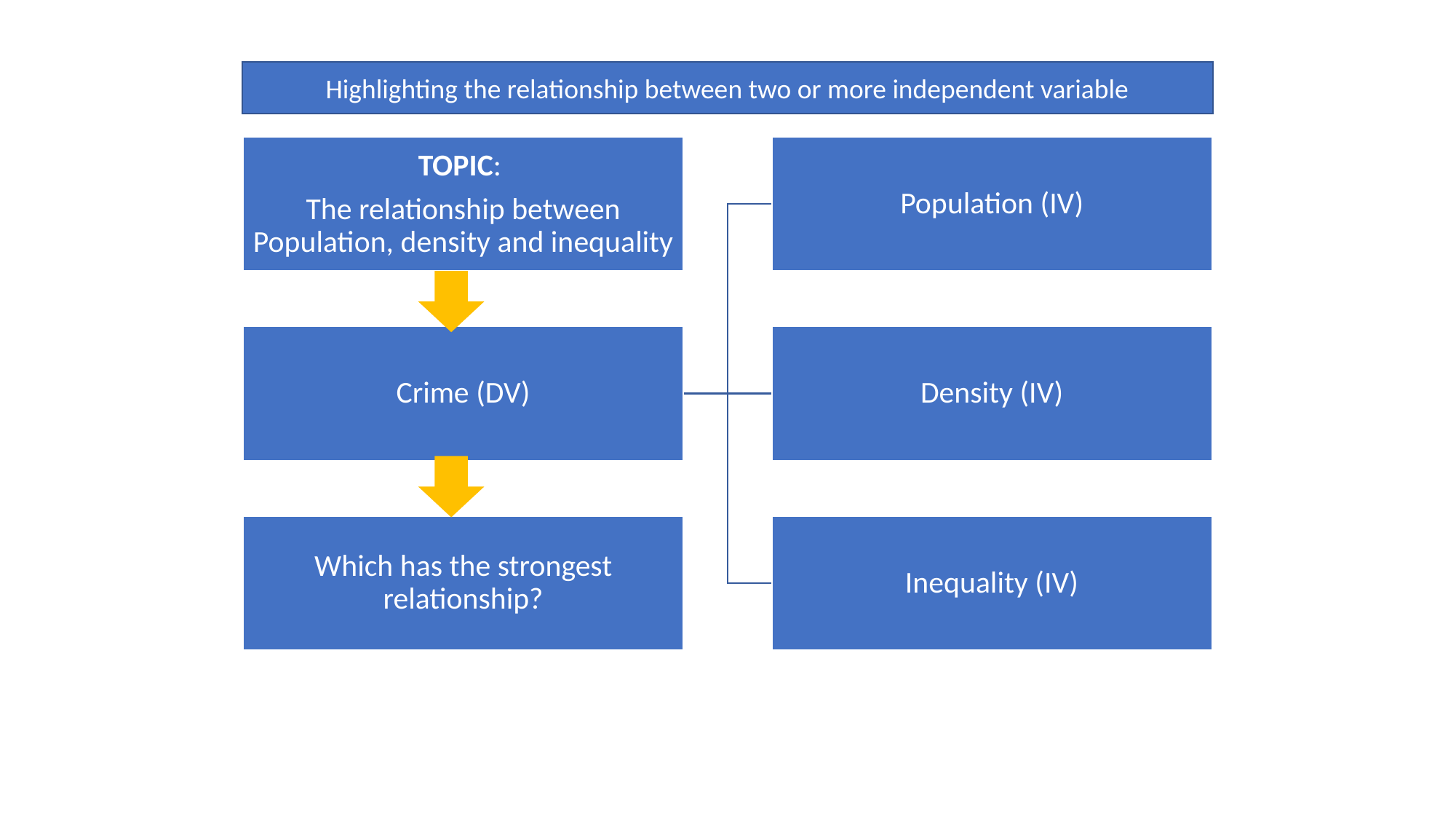

Highlighting the relationship between two or more independent variable
TOPIC:
The relationship between Population, density and inequality
Crime (DV)
Population (IV)
Density (IV)
Inequality (IV)
Which has the strongest relationship?